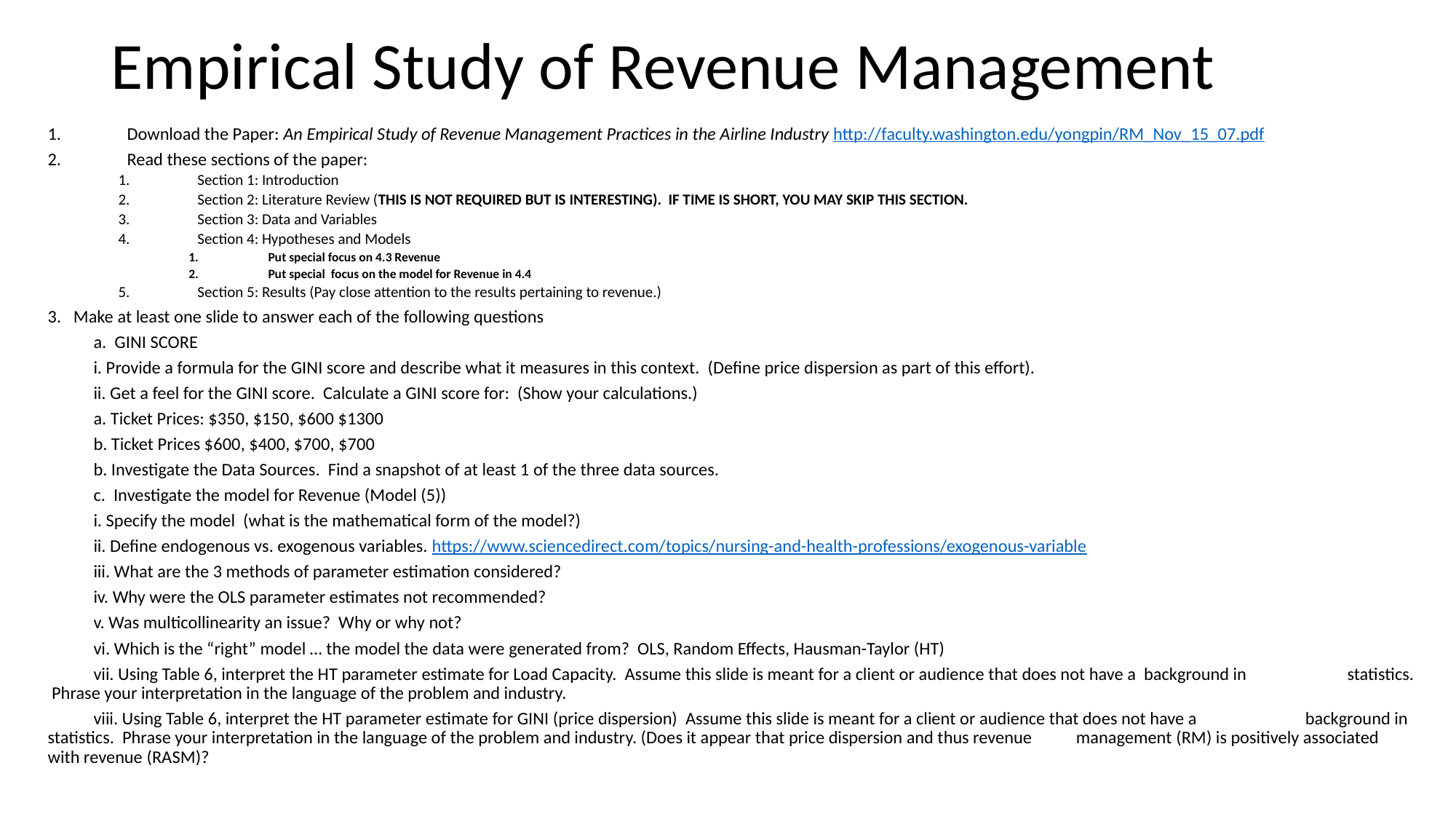

# Empirical Study of Revenue Management
Download the Paper: An Empirical Study of Revenue Management Practices in the Airline Industry http://faculty.washington.edu/yongpin/RM_Nov_15_07.pdf
Read these sections of the paper:
Section 1: Introduction
Section 2: Literature Review (THIS IS NOT REQUIRED BUT IS INTERESTING).  IF TIME IS SHORT, YOU MAY SKIP THIS SECTION.
Section 3: Data and Variables
Section 4: Hypotheses and Models
Put special focus on 4.3 Revenue
Put special  focus on the model for Revenue in 4.4
Section 5: Results (Pay close attention to the results pertaining to revenue.)
3.   Make at least one slide to answer each of the following questions
	a.  GINI SCORE
		i. Provide a formula for the GINI score and describe what it measures in this context.  (Define price dispersion as part of this effort).
		ii. Get a feel for the GINI score.  Calculate a GINI score for:  (Show your calculations.)
			a. Ticket Prices: $350, $150, $600 $1300
			b. Ticket Prices $600, $400, $700, $700
	b. Investigate the Data Sources.  Find a snapshot of at least 1 of the three data sources.
	c.  Investigate the model for Revenue (Model (5))
		i. Specify the model  (what is the mathematical form of the model?)
		ii. Define endogenous vs. exogenous variables. https://www.sciencedirect.com/topics/nursing-and-health-professions/exogenous-variable
		iii. What are the 3 methods of parameter estimation considered?
		iv. Why were the OLS parameter estimates not recommended?
		v. Was multicollinearity an issue?  Why or why not?
		vi. Which is the “right” model … the model the data were generated from?  OLS, Random Effects, Hausman-Taylor (HT)
		vii. Using Table 6, interpret the HT parameter estimate for Load Capacity.  Assume this slide is meant for a client or audience that does not have a  background in 			    	    statistics.  Phrase your interpretation in the language of the problem and industry.
		viii. Using Table 6, interpret the HT parameter estimate for GINI (price dispersion)  Assume this slide is meant for a client or audience that does not have a  				  	     background in statistics.  Phrase your interpretation in the language of the problem and industry. (Does it appear that price dispersion and thus revenue 					     management (RM) is positively associated with revenue (RASM)?

http://www.businessdictionary.com/definition/exogenous-variable.html
https://www.transtats.bts.gov/tables.asp?Table_ID=310&SYS_Table_Name=T_T100D_MARKET_ALL_CARRIER
https://www.sciencedirect.com/topics/nursing-and-health-professions/exogenous-variable